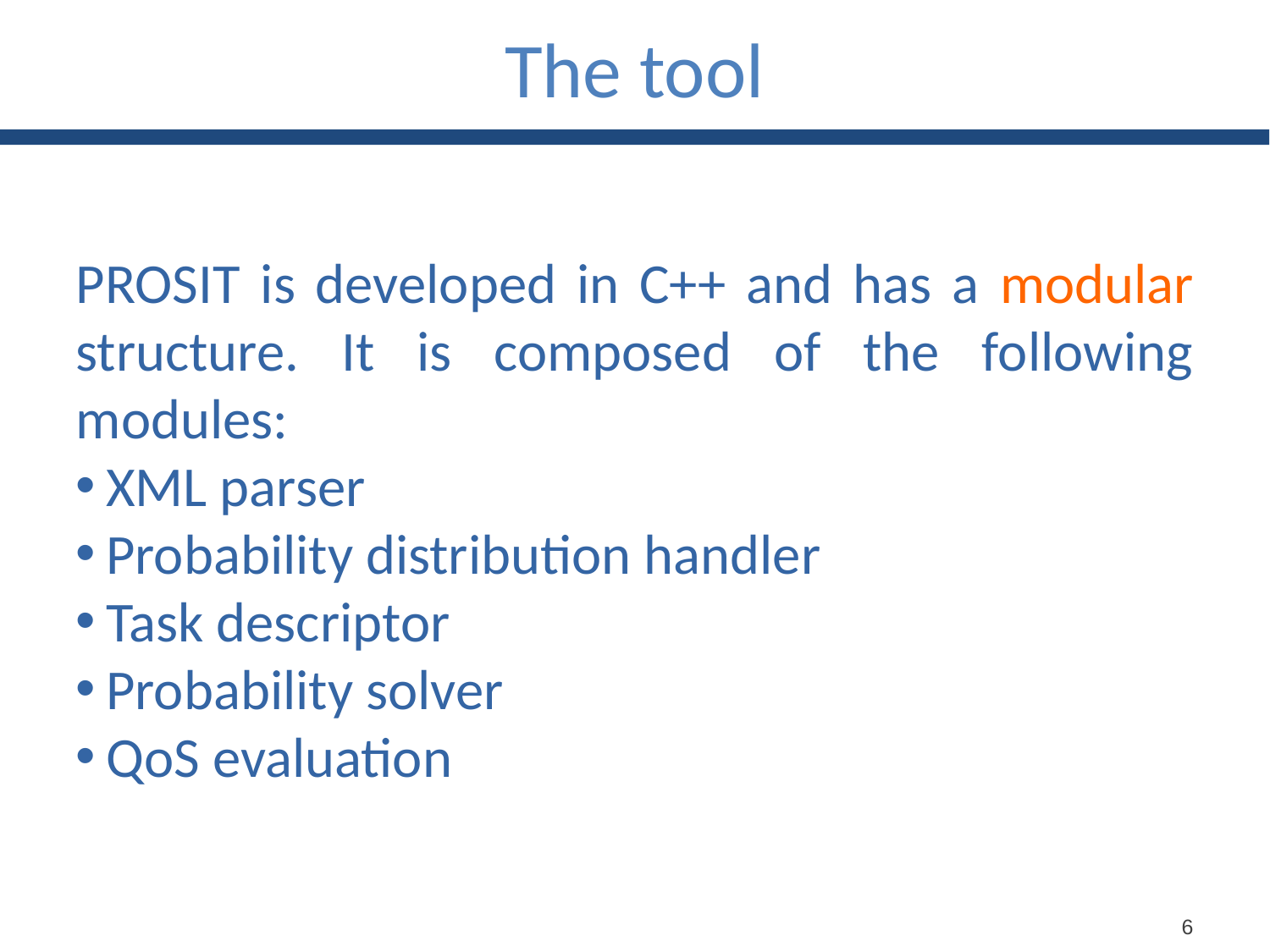

The tool
PROSIT is developed in C++ and has a modular structure. It is composed of the following modules:
XML parser
Probability distribution handler
Task descriptor
Probability solver
QoS evaluation

6